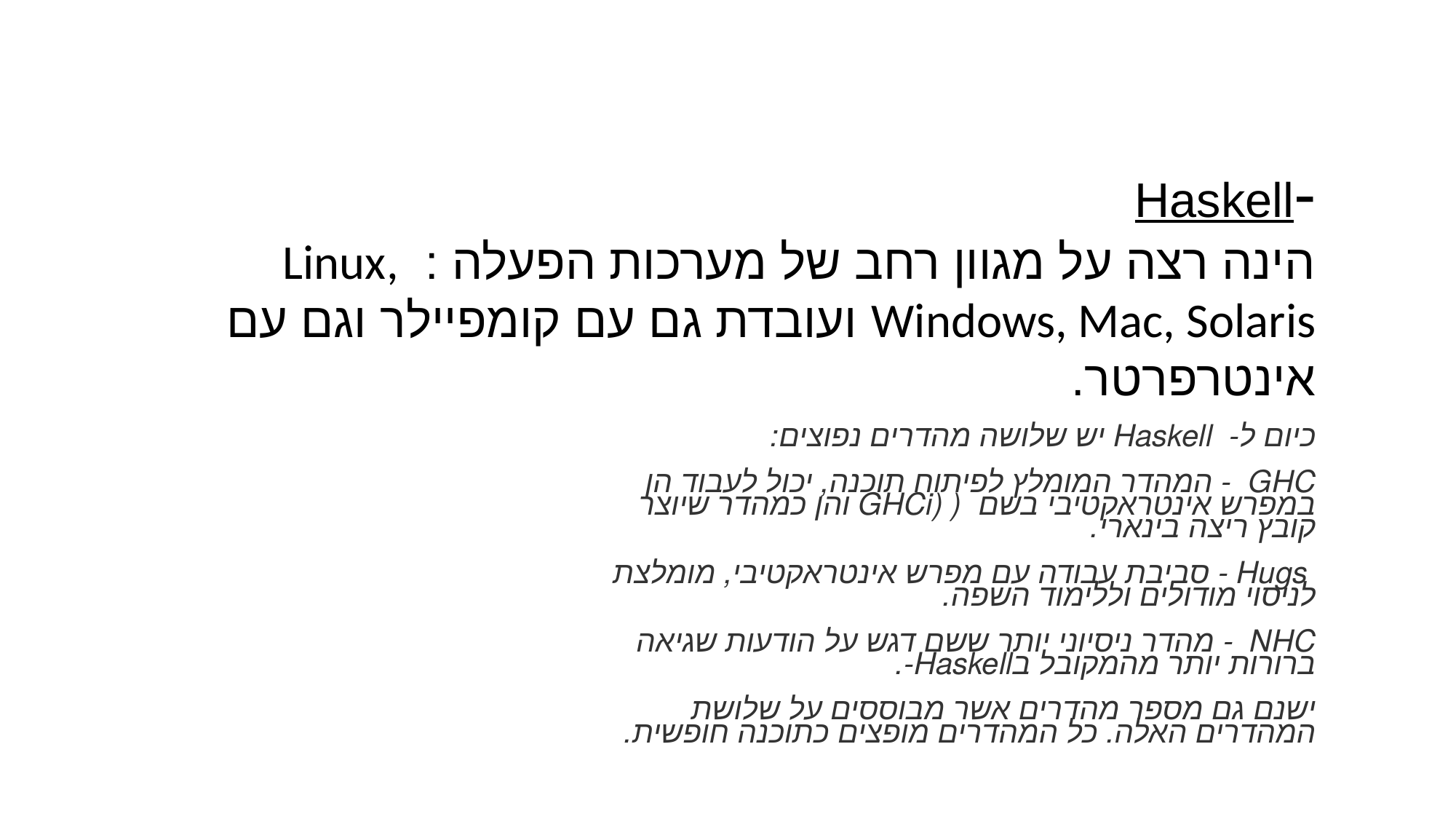

-Haskell
הינה רצה על מגוון רחב של מערכות הפעלה :  Linux, Windows, Mac, Solaris ועובדת גם עם קומפיילר וגם עם אינטרפרטר.

כיום ל-  Haskell יש שלושה מהדרים נפוצים:
GHC  - המהדר המומלץ לפיתוח תוכנה, יכול לעבוד הן במפרש אינטראקטיבי בשם  ( (GHCi והן כמהדר שיוצר קובץ ריצה בינארי.
 Hugs - סביבת עבודה עם מפרש אינטראקטיבי, מומלצת לניסוי מודולים וללימוד השפה.
NHC  - מהדר ניסיוני יותר ששם דגש על הודעות שגיאה ברורות יותר מהמקובל בHaskell-.
ישנם גם מספר מהדרים אשר מבוססים על שלושת המהדרים האלה. כל המהדרים מופצים כתוכנה חופשית.